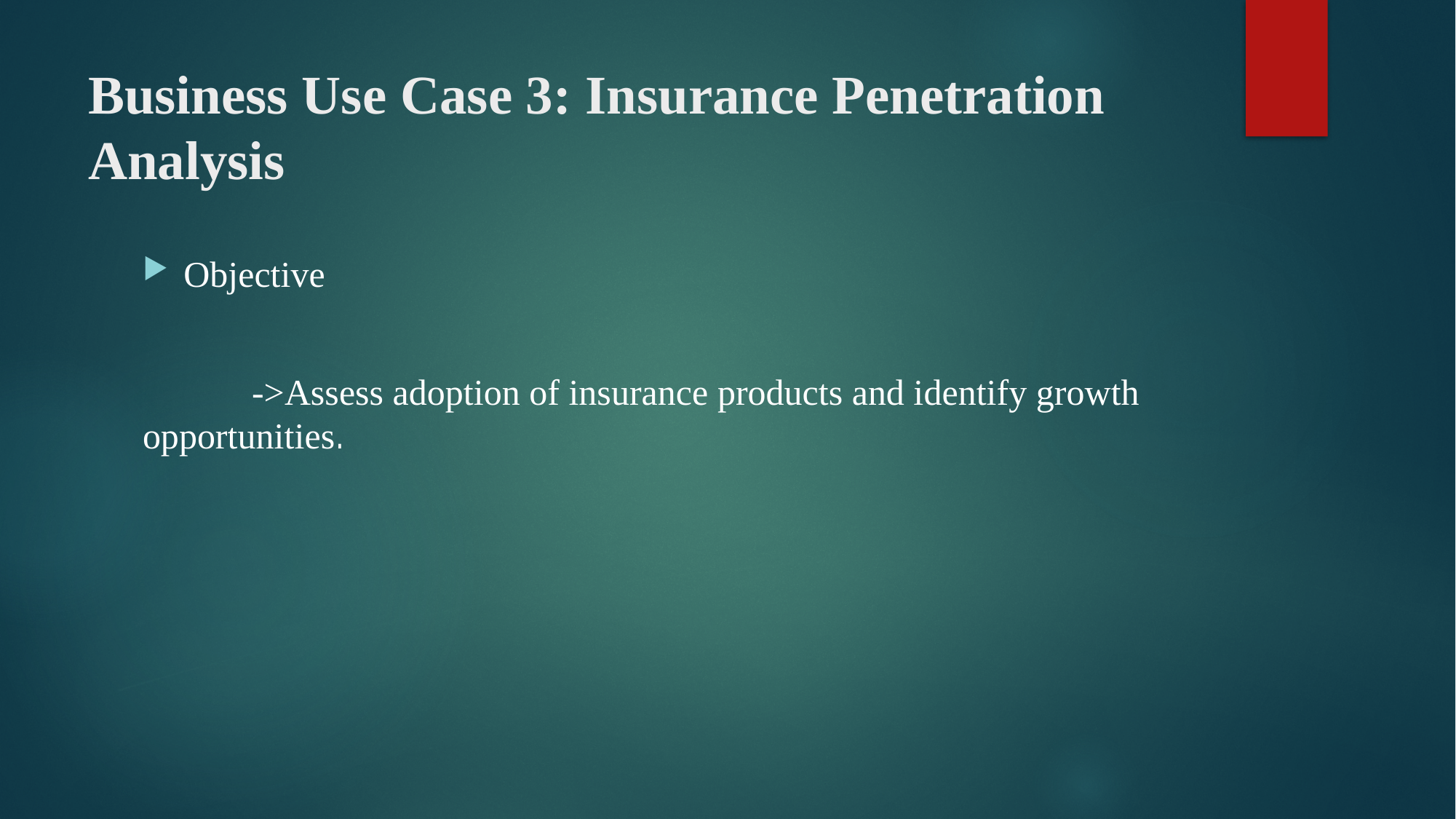

# Business Use Case 3: Insurance Penetration Analysis
Objective

	->Assess adoption of insurance products and identify growth opportunities.